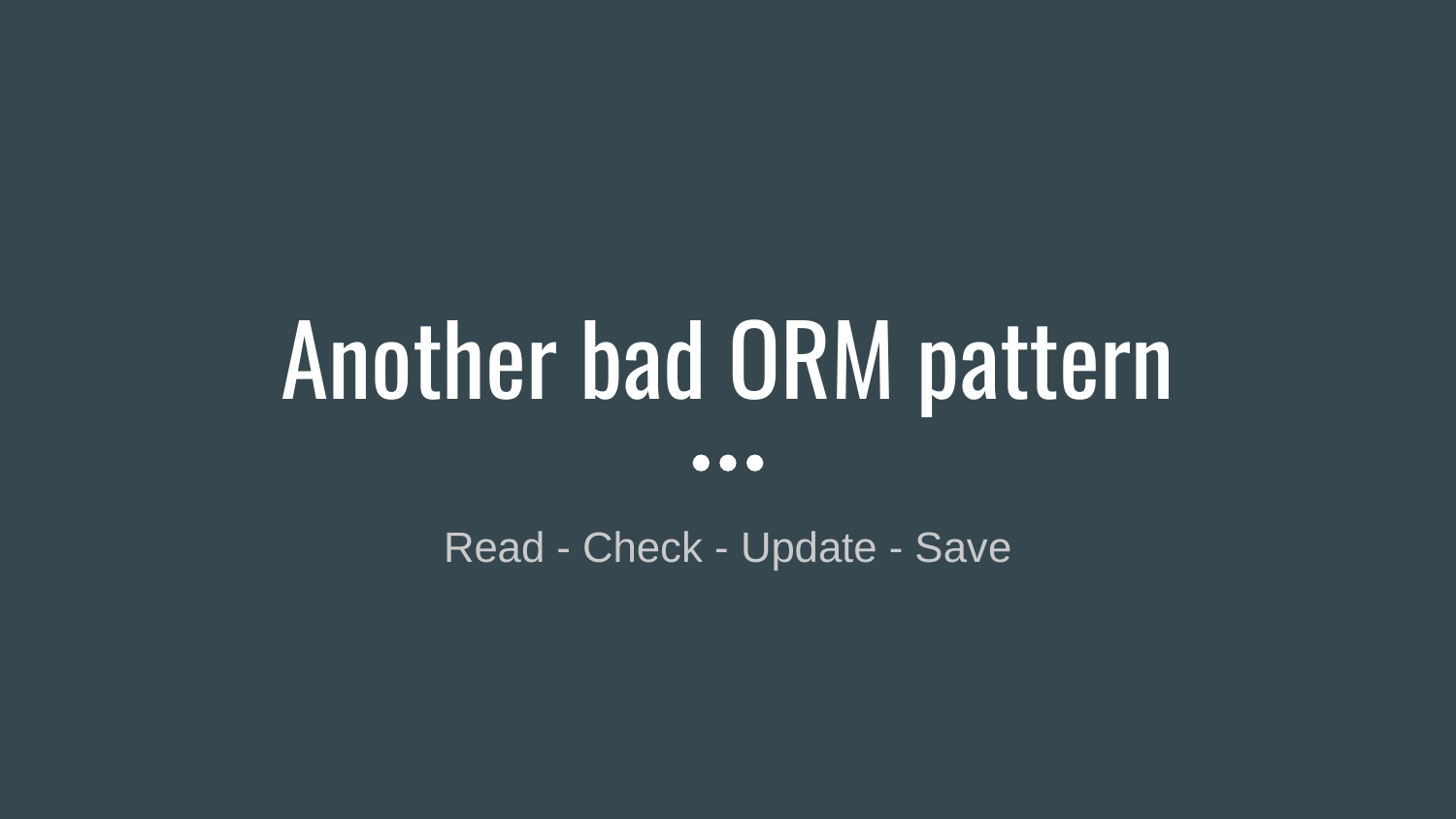

# Another bad ORM pattern
Read - Check - Update - Save